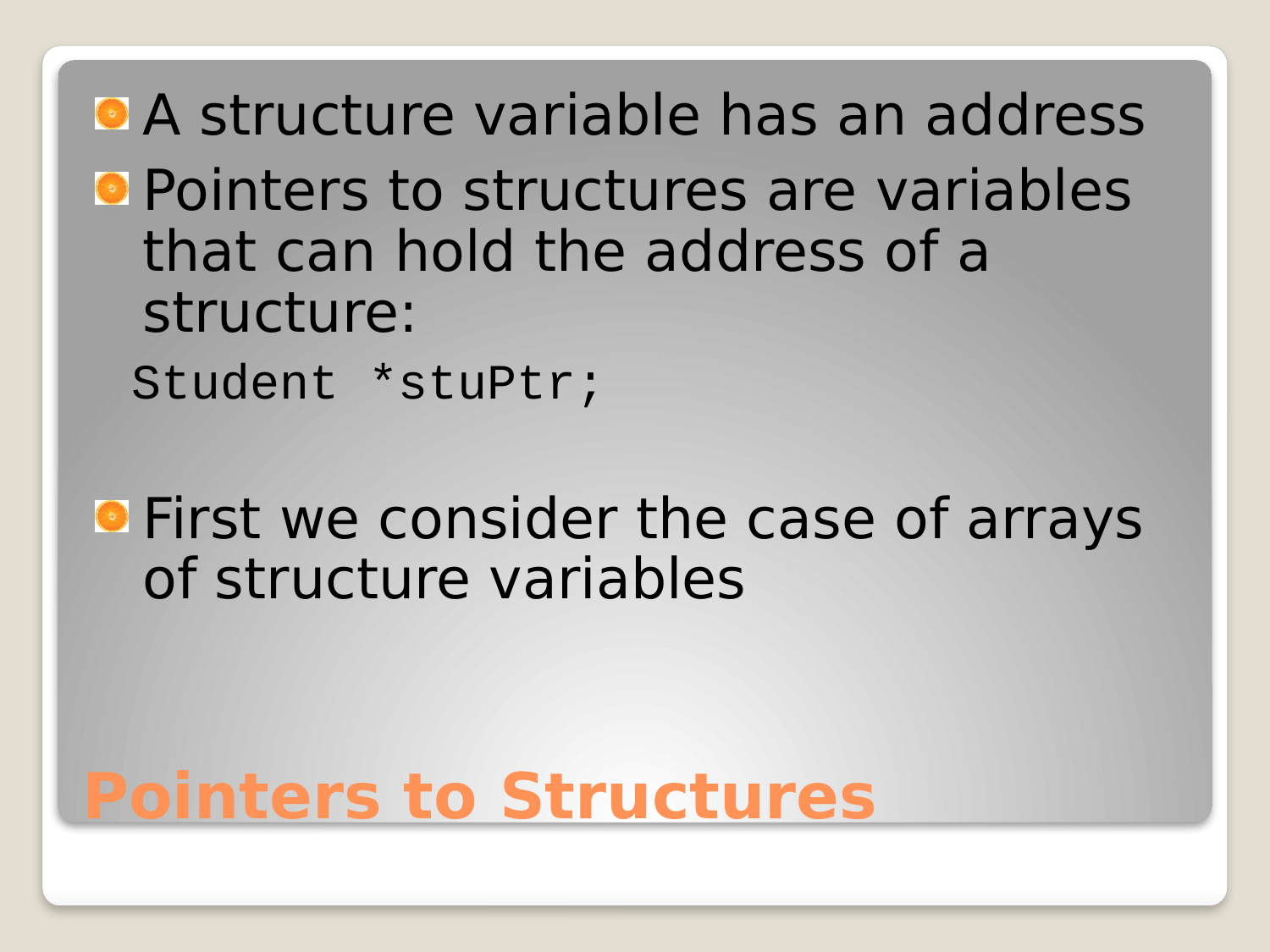

A structure variable has an address
Pointers to structures are variables that can hold the address of a structure:
Student *stuPtr;

First we consider the case of arrays of structure variables

# Pointers to Structures